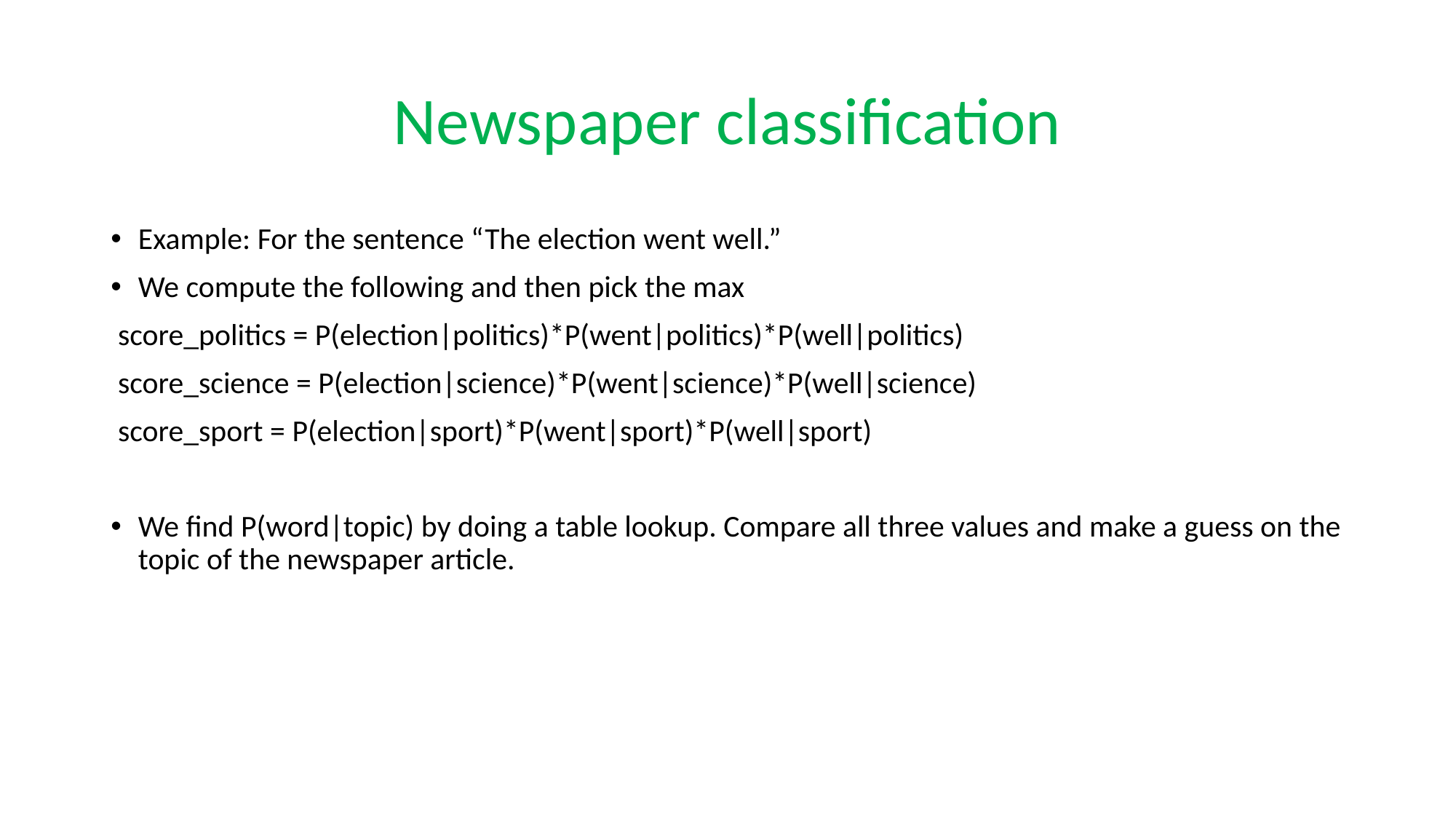

# Newspaper classification
Example: For the sentence “The election went well.”
We compute the following and then pick the max
 score_politics = P(election|politics)*P(went|politics)*P(well|politics)
 score_science = P(election|science)*P(went|science)*P(well|science)
 score_sport = P(election|sport)*P(went|sport)*P(well|sport)

We find P(word|topic) by doing a table lookup. Compare all three values and make a guess on the topic of the newspaper article.